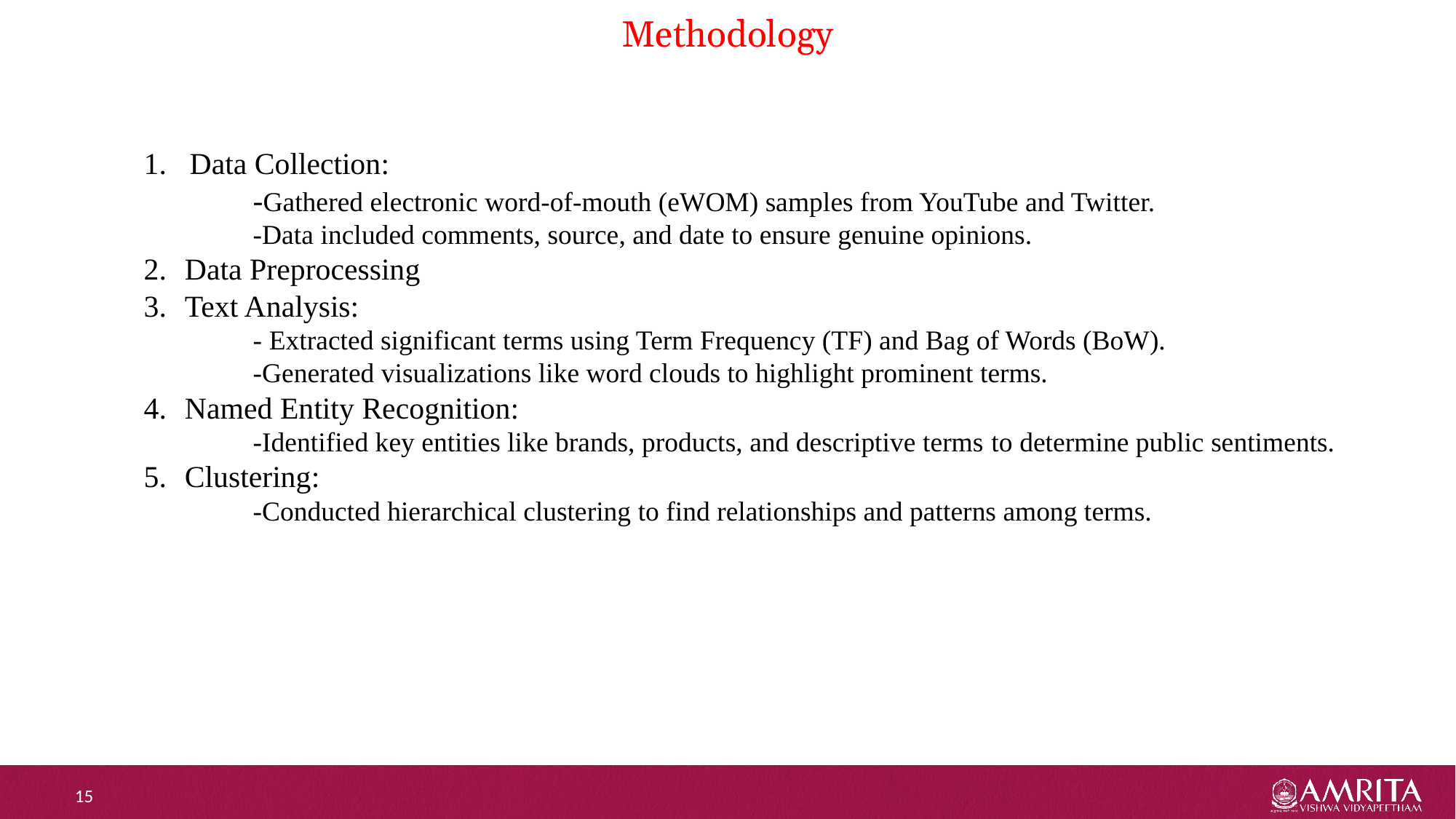

# Methodology
1.   Data Collection:
	-Gathered electronic word-of-mouth (eWOM) samples from YouTube and Twitter.
	-Data included comments, source, and date to ensure genuine opinions.
Data Preprocessing
Text Analysis:
	- Extracted significant terms using Term Frequency (TF) and Bag of Words (BoW).
	-Generated visualizations like word clouds to highlight prominent terms.
Named Entity Recognition:
	-Identified key entities like brands, products, and descriptive terms to determine public sentiments.
Clustering:
	-Conducted hierarchical clustering to find relationships and patterns among terms.
15